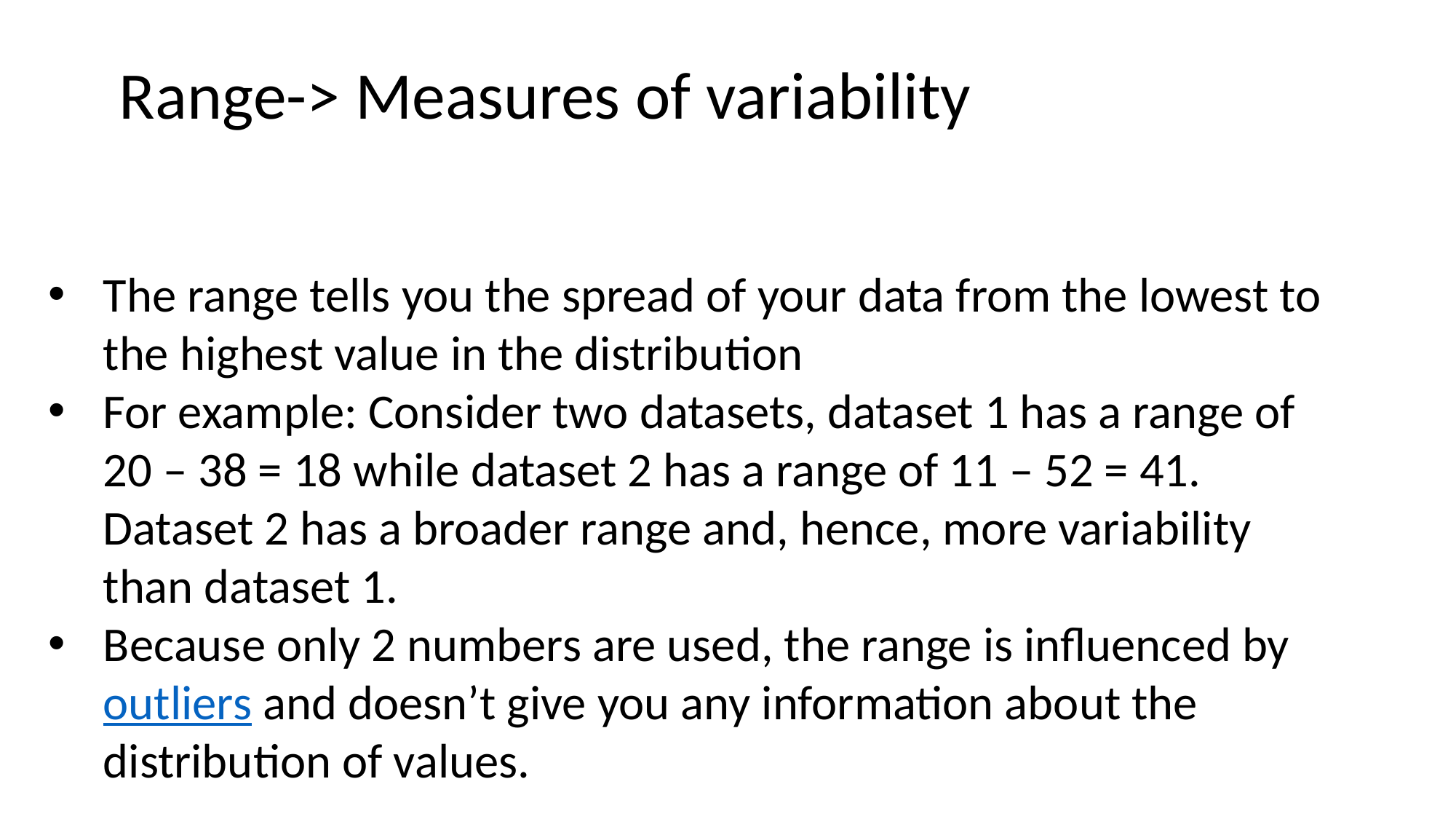

# Range-> Measures of variability

The range tells you the spread of your data from the lowest to the highest value in the distribution
For example: Consider two datasets, dataset 1 has a range of 20 – 38 = 18 while dataset 2 has a range of 11 – 52 = 41. Dataset 2 has a broader range and, hence, more variability than dataset 1.
Because only 2 numbers are used, the range is influenced by outliers and doesn’t give you any information about the distribution of values.